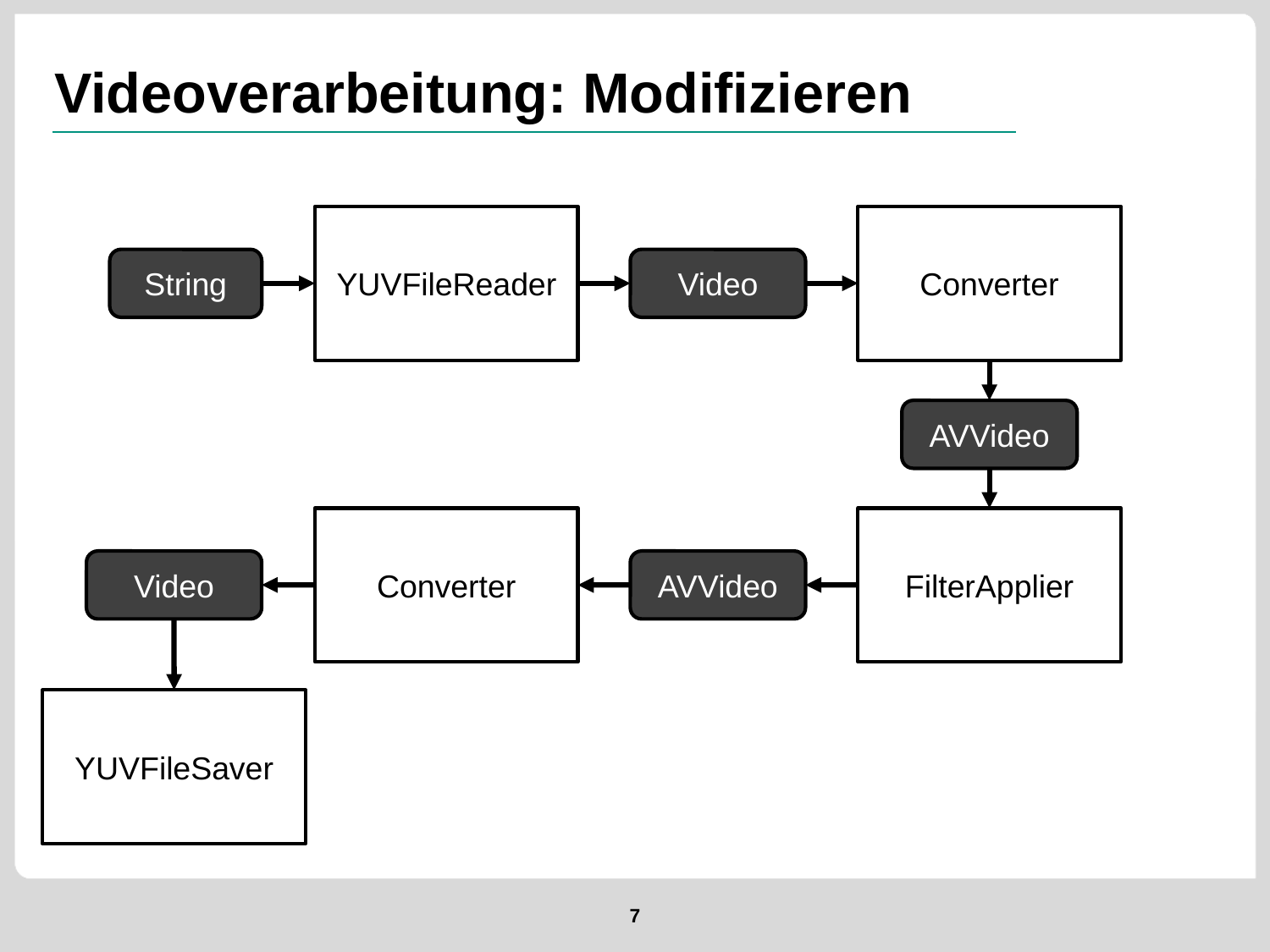

# Videoverarbeitung: Modifizieren
YUVFileReader
Converter
String
Video
AVVideo
Converter
FilterApplier
Video
AVVideo
YUVFileSaver